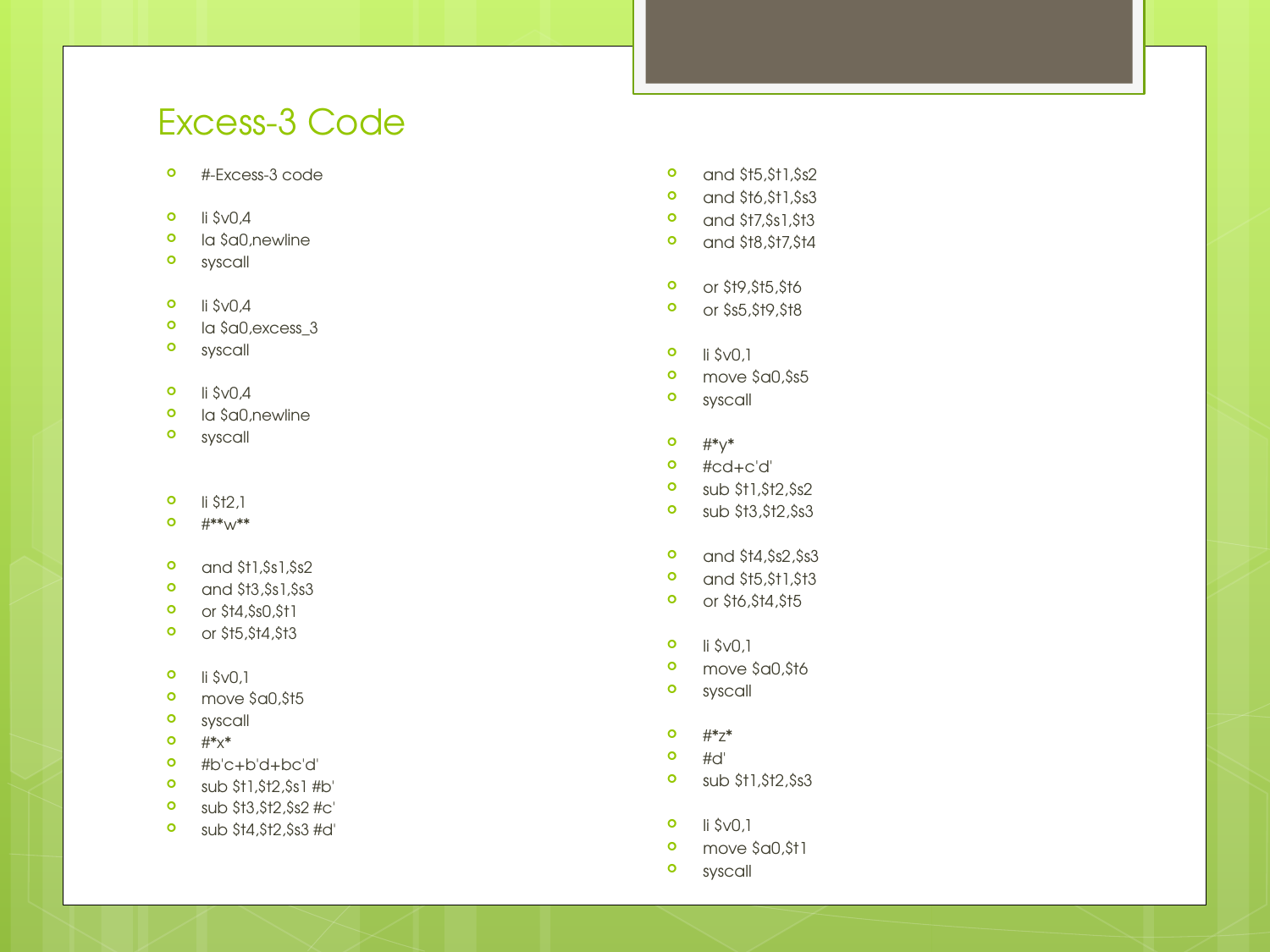

# Excess-3 Code
#-Excess-3 code

li $v0,4
la $a0,newline
syscall

li $v0,4
la $a0,excess_3
syscall

li $v0,4
la $a0,newline
syscall

li $t2,1
#**w**

and $t1,$s1,$s2
and $t3,$s1,$s3
or $t4,$s0,$t1
or $t5,$t4,$t3

li $v0,1
move $a0,$t5
syscall
#*x*
#b'c+b'd+bc'd'
sub $t1,$t2,$s1 #b'
sub $t3,$t2,$s2 #c'
sub $t4,$t2,$s3 #d'
and $t5,$t1,$s2
and $t6,$t1,$s3
and $t7,$s1,$t3
and $t8,$t7,$t4

or $t9,$t5,$t6
or $s5,$t9,$t8

li $v0,1
move $a0,$s5
syscall

#*y*
#cd+c'd'
sub $t1,$t2,$s2
sub $t3,$t2,$s3

and $t4,$s2,$s3
and $t5,$t1,$t3
or $t6,$t4,$t5

li $v0,1
move $a0,$t6
syscall

#*z*
#d'
sub $t1,$t2,$s3

li $v0,1
move $a0,$t1
syscall